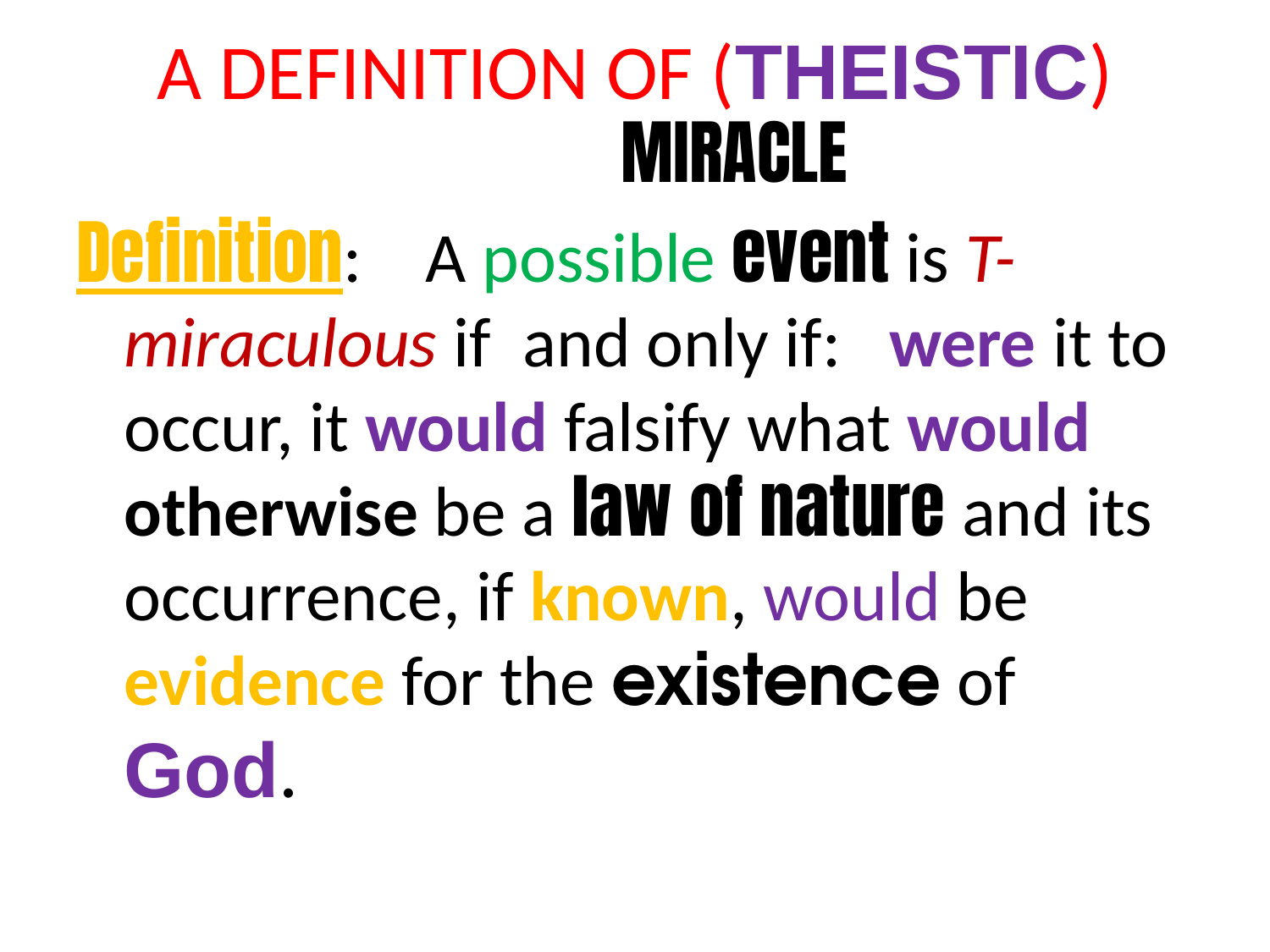

# A DEFINITION OF (THEISTIC)
                                 MIRACLE
Definition:    A possible event is T-miraculous if  and only if:   were it to occur, it would falsify what would otherwise be a law of nature and its occurrence, if known, would be evidence for the existence of God.